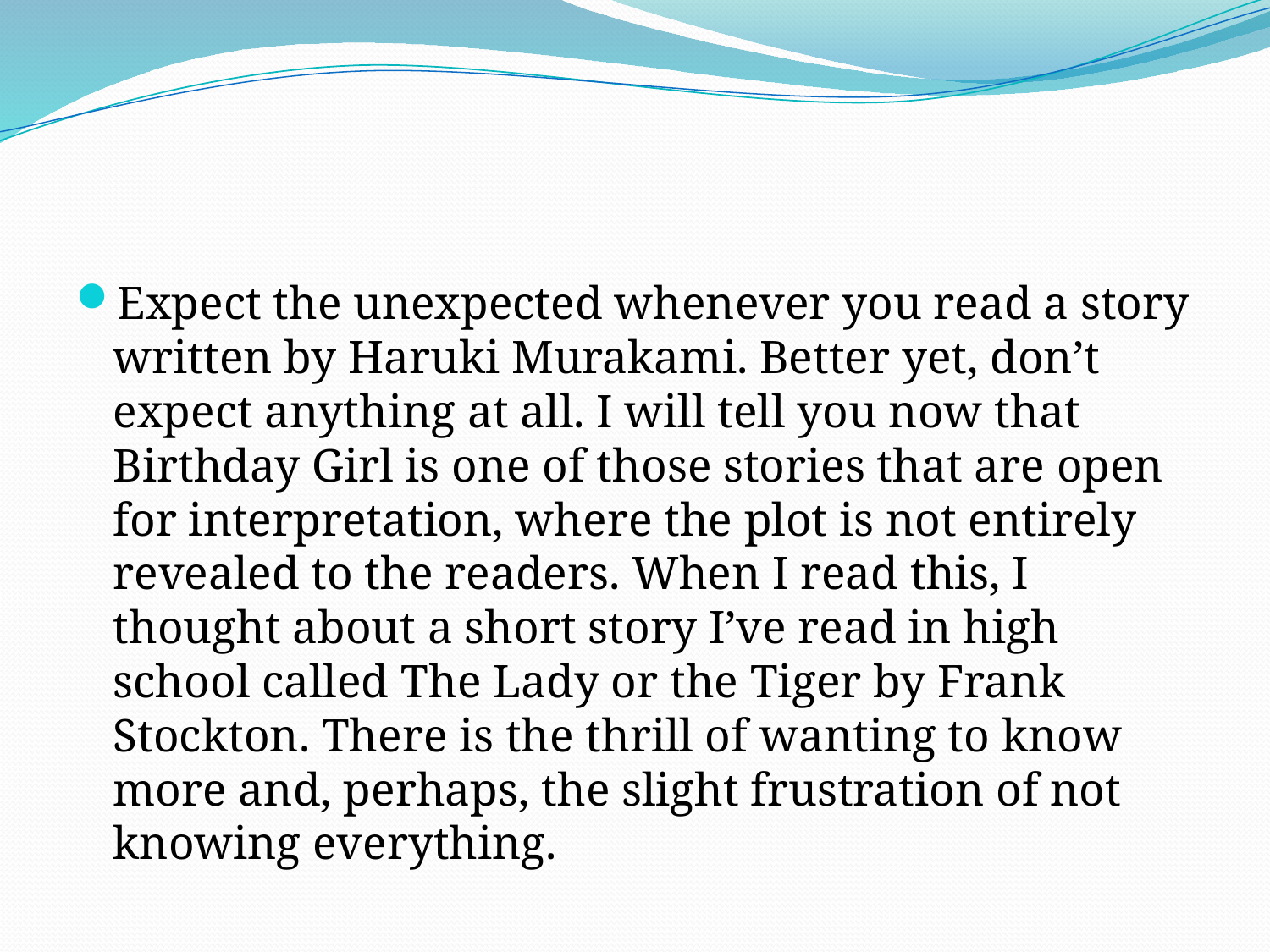

#
Expect the unexpected whenever you read a story written by Haruki Murakami. Better yet, don’t expect anything at all. I will tell you now that Birthday Girl is one of those stories that are open for interpretation, where the plot is not entirely revealed to the readers. When I read this, I thought about a short story I’ve read in high school called The Lady or the Tiger by Frank Stockton. There is the thrill of wanting to know more and, perhaps, the slight frustration of not knowing everything.